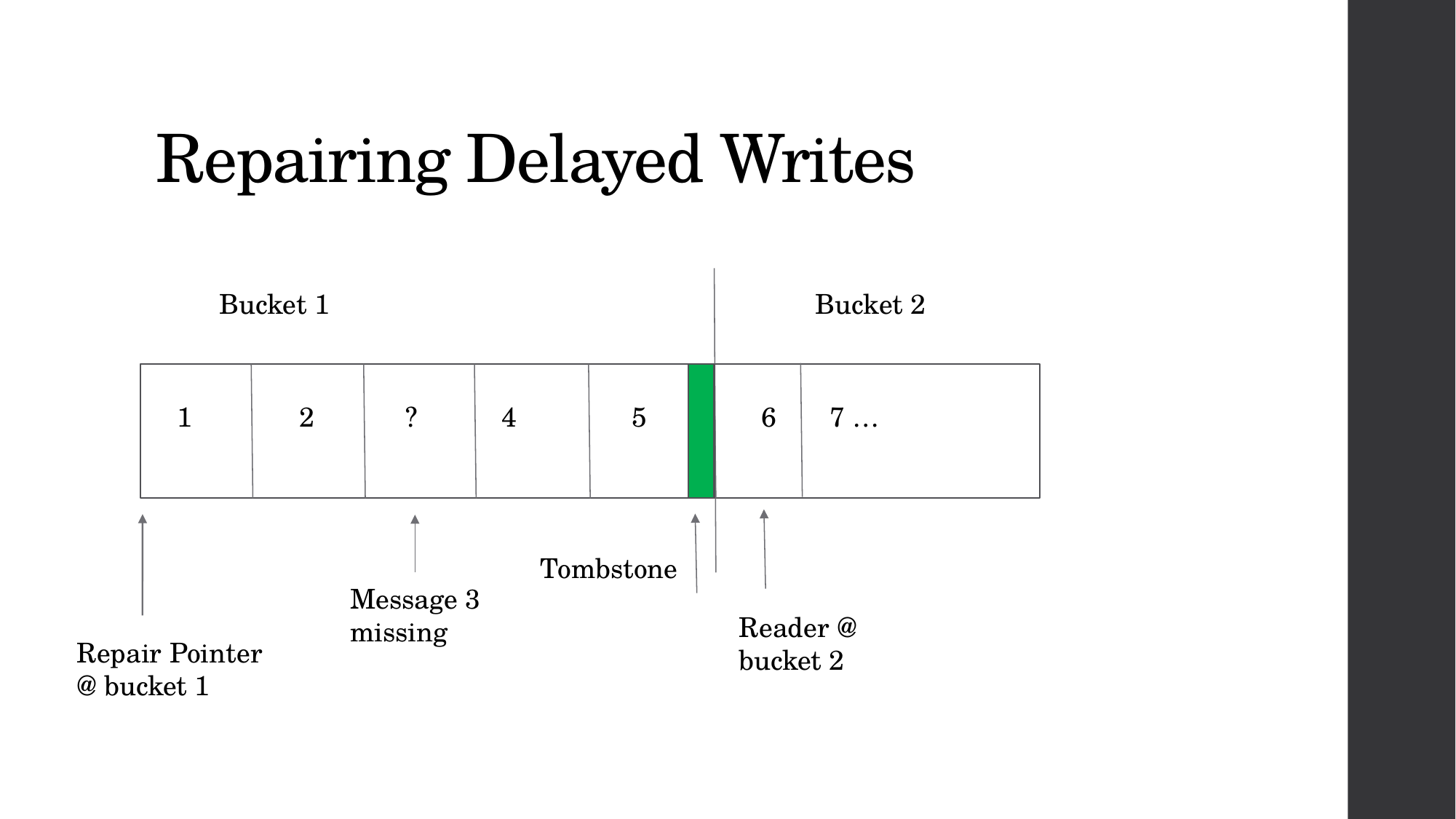

# Repairing Delayed Writes

Bucket 1
Bucket 2

1              2            ?           4               5               6       7 …

Tombstone
Message 3 missing
Reader @ bucket 2

Repair Pointer
@ bucket 1